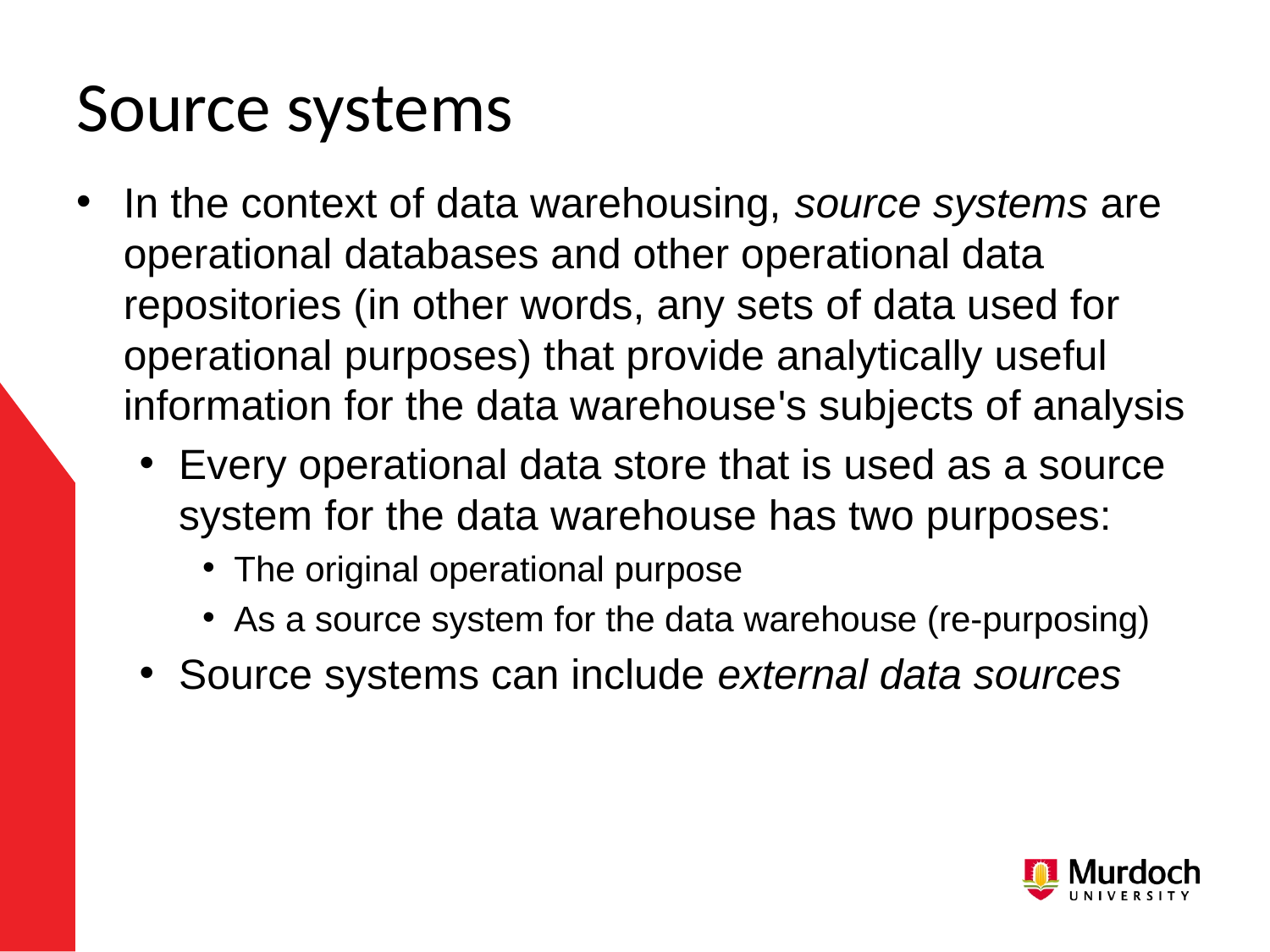

# Source systems
In the context of data warehousing, source systems are operational databases and other operational data repositories (in other words, any sets of data used for operational purposes) that provide analytically useful information for the data warehouse's subjects of analysis
Every operational data store that is used as a source system for the data warehouse has two purposes:
The original operational purpose
As a source system for the data warehouse (re-purposing)
Source systems can include external data sources